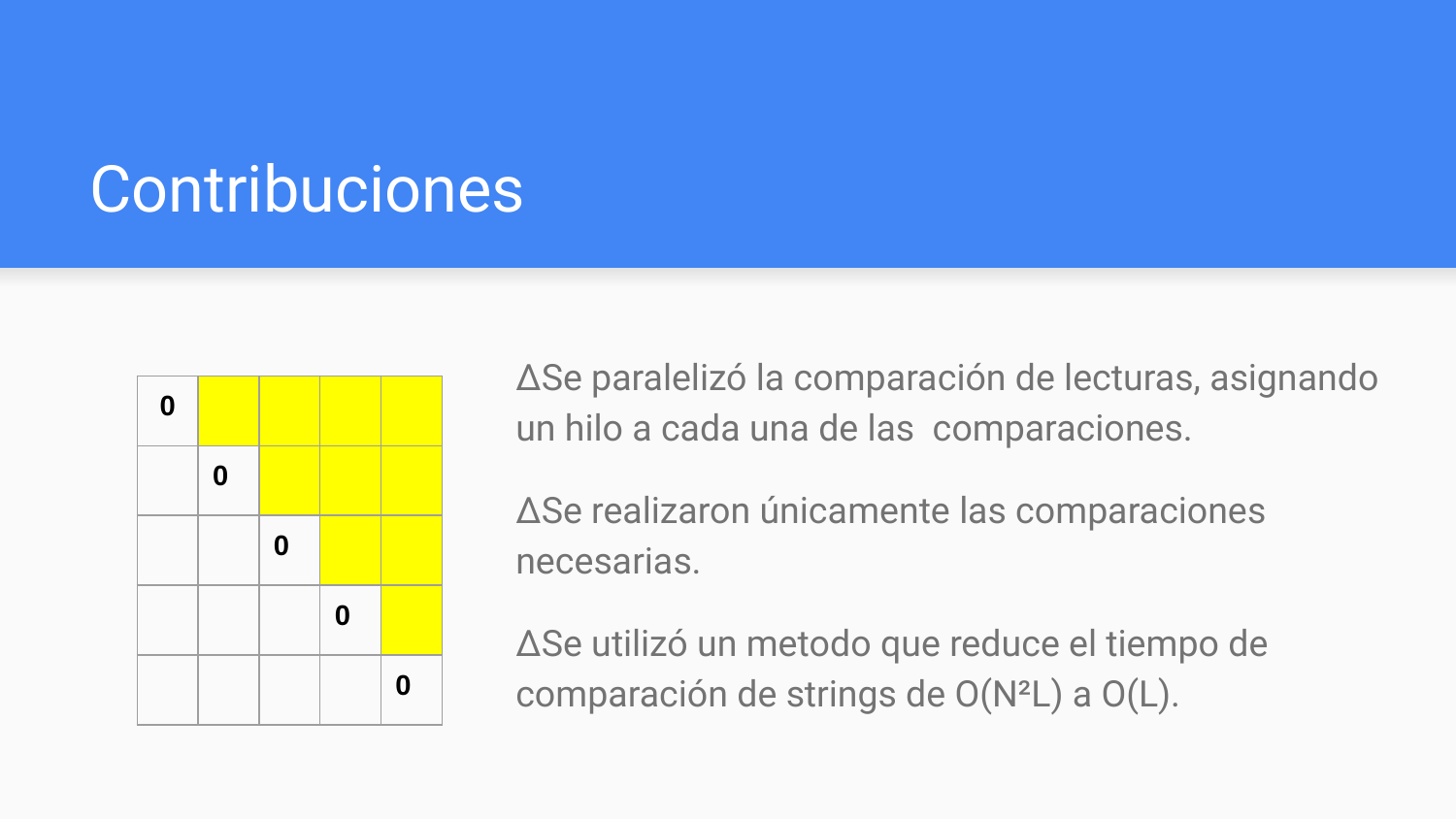

# Contribuciones
∆Se paralelizó la comparación de lecturas, asignando un hilo a cada una de las  comparaciones.
∆Se realizaron únicamente las comparaciones necesarias.
∆Se utilizó un metodo que reduce el tiempo de comparación de strings de O(N²L) a O(L).
| 0 |  |  |  |  |
| --- | --- | --- | --- | --- |
|  | 0 |  |  |  |
|  |  | 0 |  |  |
|  |  |  | 0 |  |
|  |  |  |  | 0 |